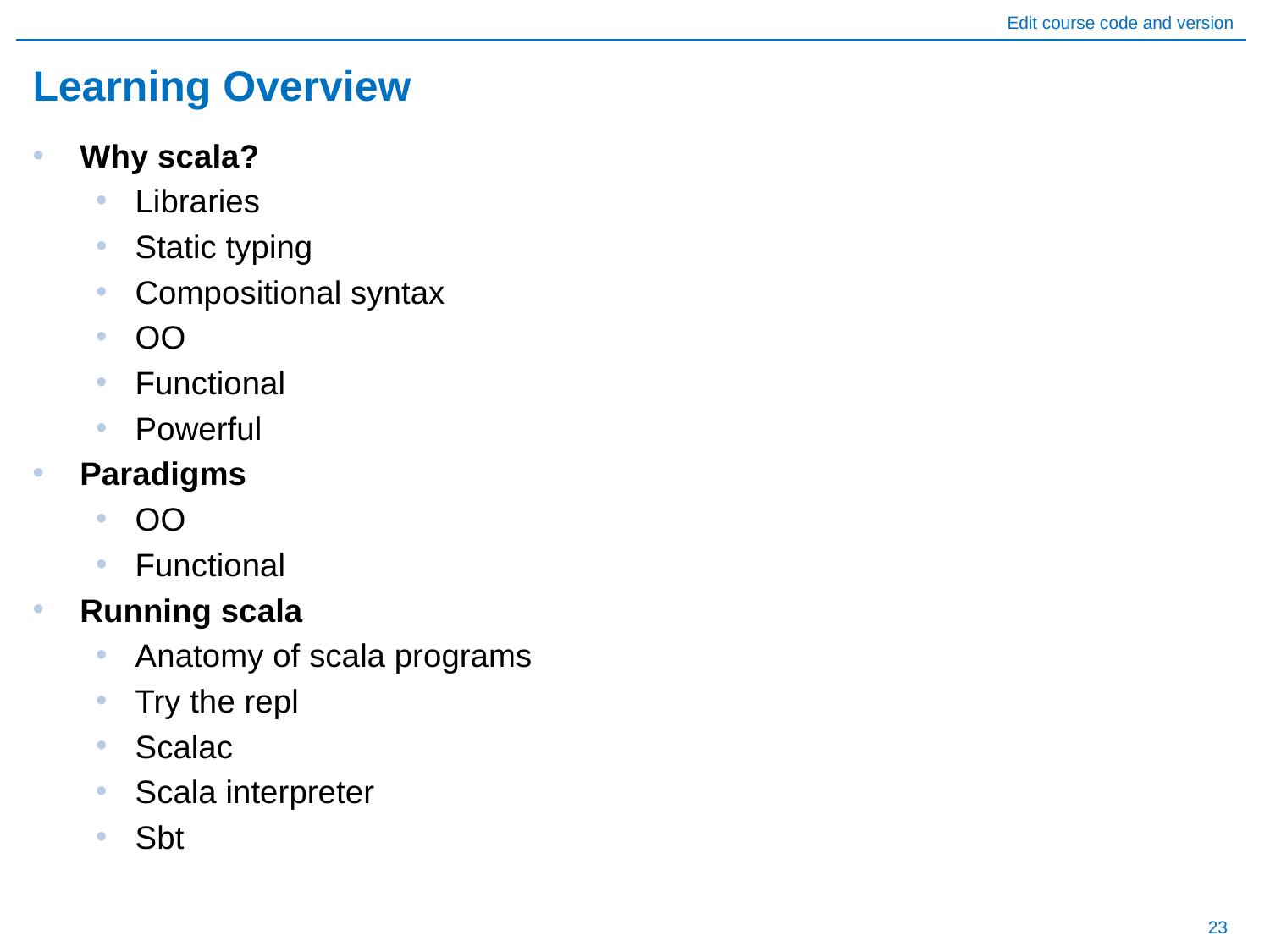

# Learning Overview
Why scala?
Libraries
Static typing
Compositional syntax
OO
Functional
Powerful
Paradigms
OO
Functional
Running scala
Anatomy of scala programs
Try the repl
Scalac
Scala interpreter
Sbt